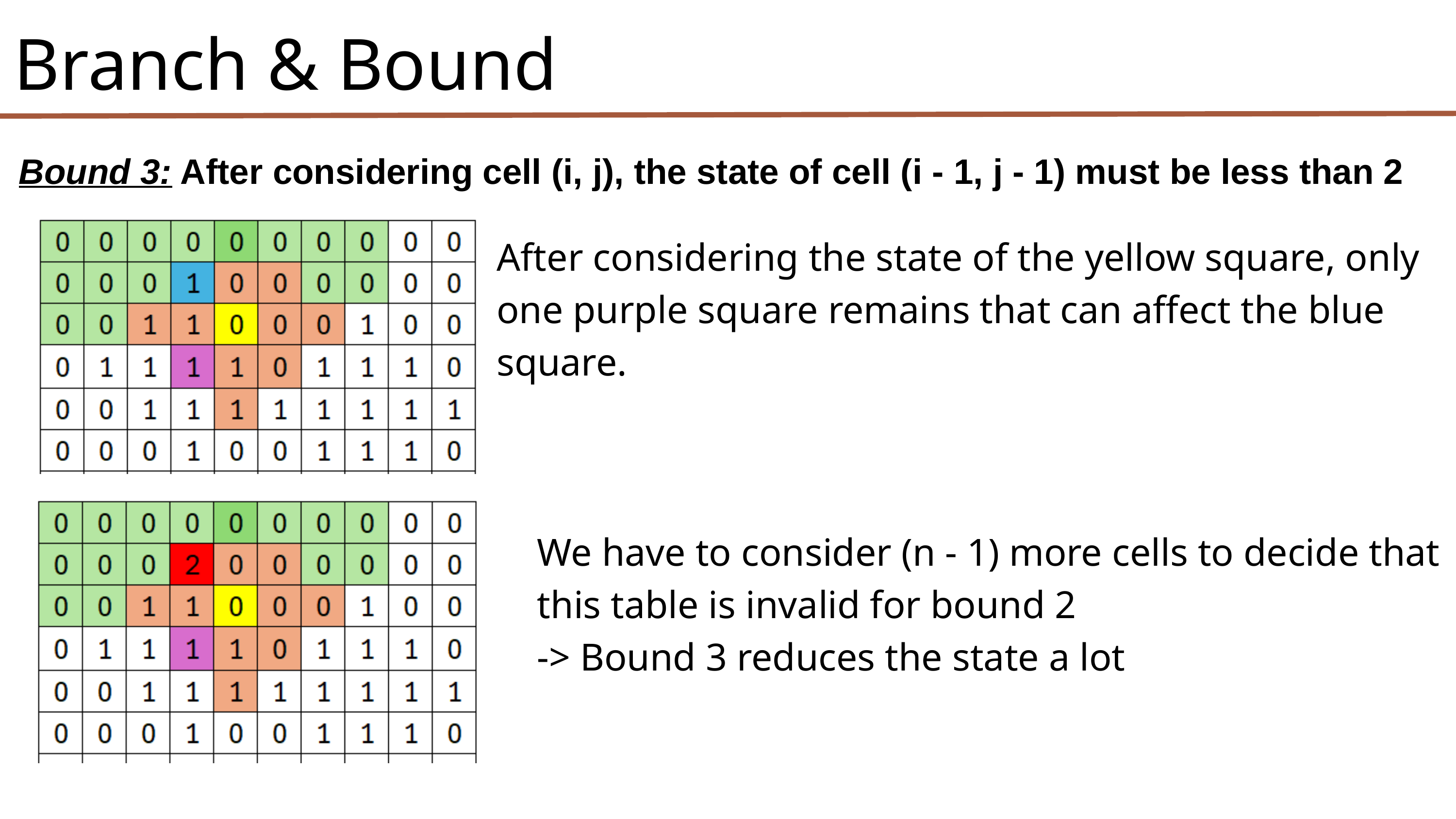

Branch & Bound

Bound 3: After considering cell (i, j), the state of cell (i - 1, j - 1) must be less than 2

After considering the state of the yellow square, only one purple square remains that can affect the blue square.

We have to consider (n - 1) more cells to decide that this table is invalid for bound 2
-> Bound 3 reduces the state a lot